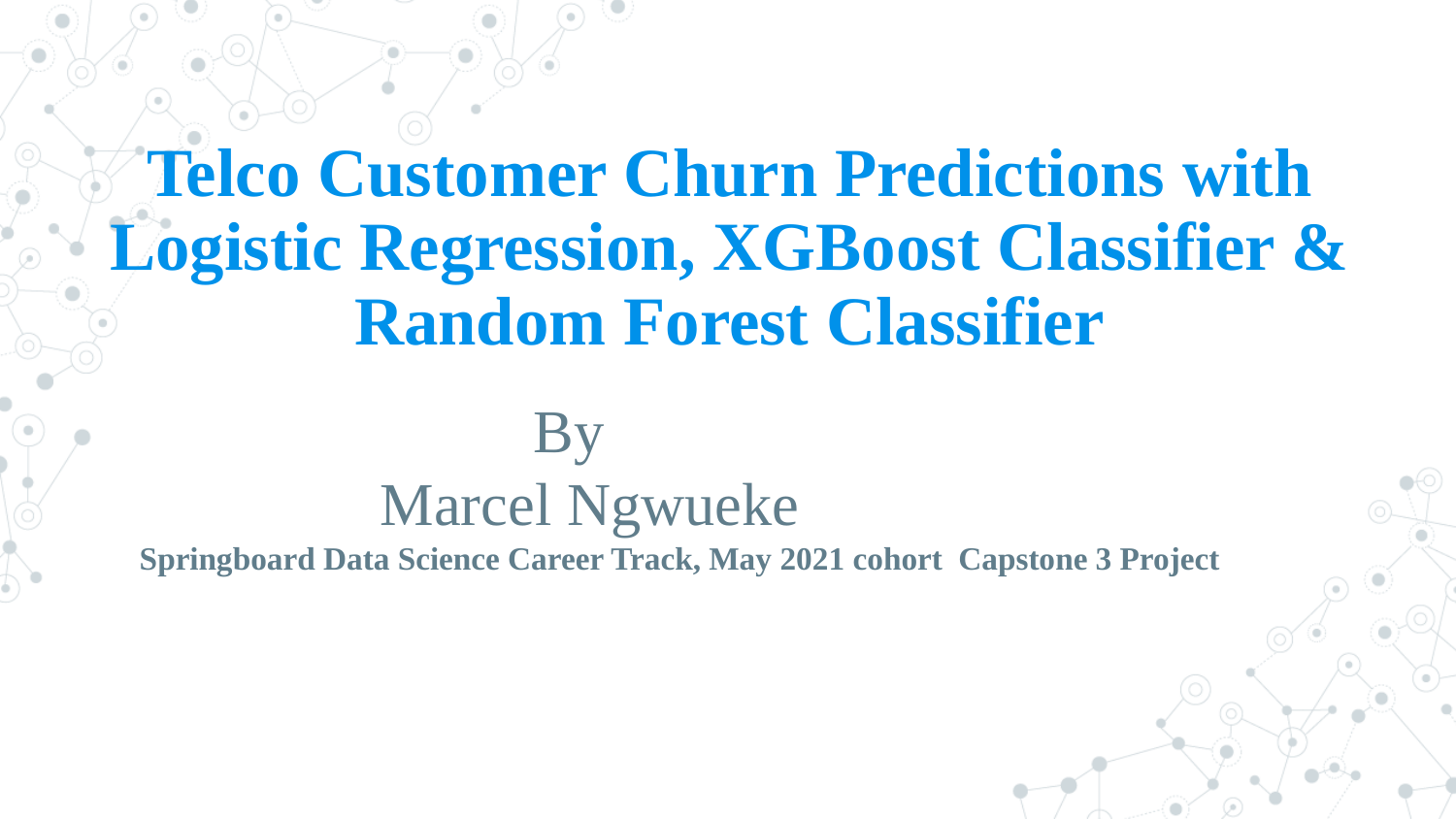

# Telco Customer Churn Predictions with Logistic Regression, XGBoost Classifier & Random Forest Classifier
                               By
                     Marcel Ngwueke
          Springboard Data Science Career Track, May 2021 cohort  Capstone 3 Project